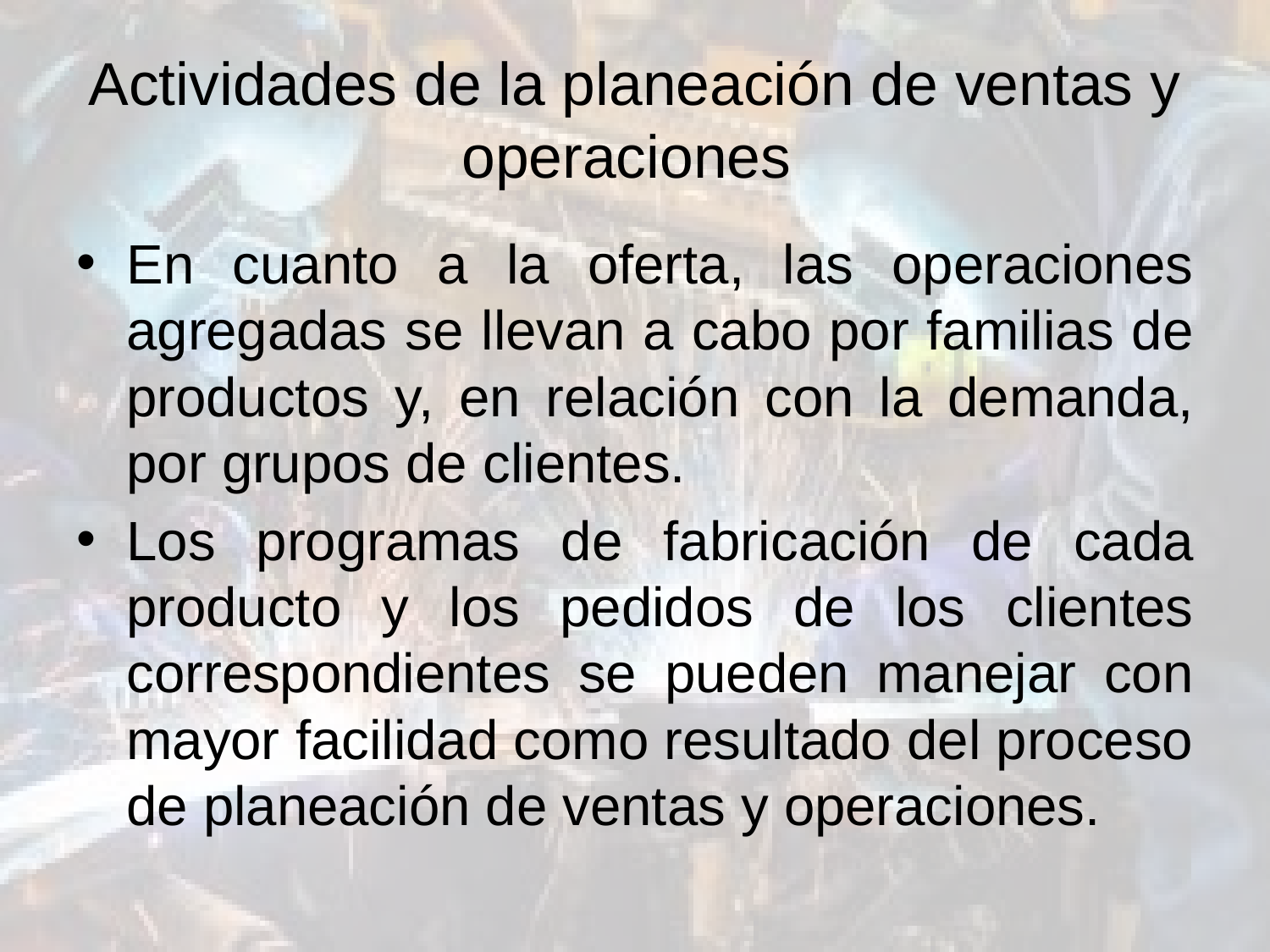

# Actividades de la planeación de ventas y operaciones
En cuanto a la oferta, las operaciones agregadas se llevan a cabo por familias de productos y, en relación con la demanda, por grupos de clientes.
Los programas de fabricación de cada producto y los pedidos de los clientes correspondientes se pueden manejar con mayor facilidad como resultado del proceso de planeación de ventas y operaciones.